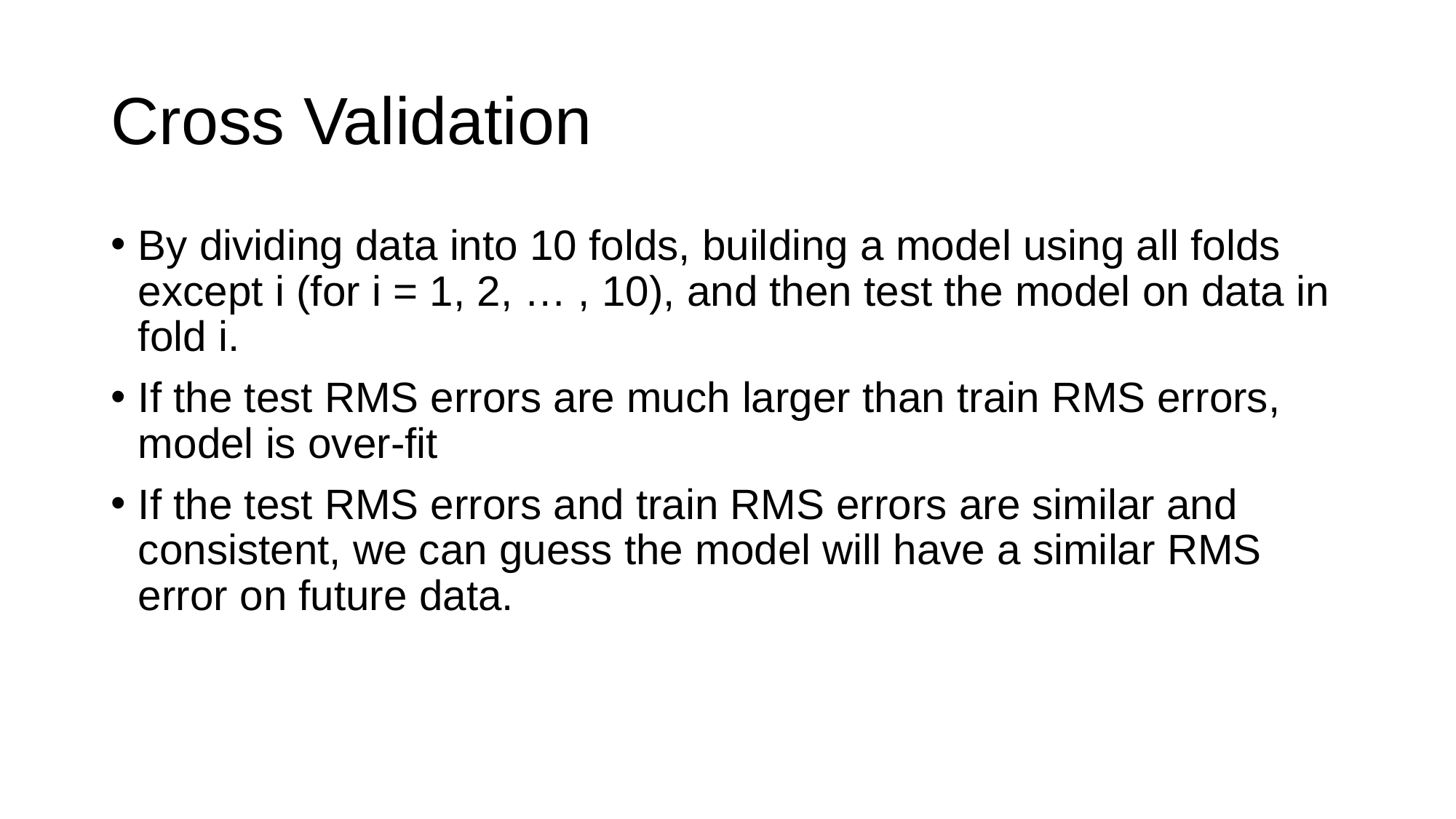

# Cross Validation
By dividing data into 10 folds, building a model using all folds except i (for i = 1, 2, … , 10), and then test the model on data in fold i.
If the test RMS errors are much larger than train RMS errors, model is over-fit
If the test RMS errors and train RMS errors are similar and consistent, we can guess the model will have a similar RMS error on future data.